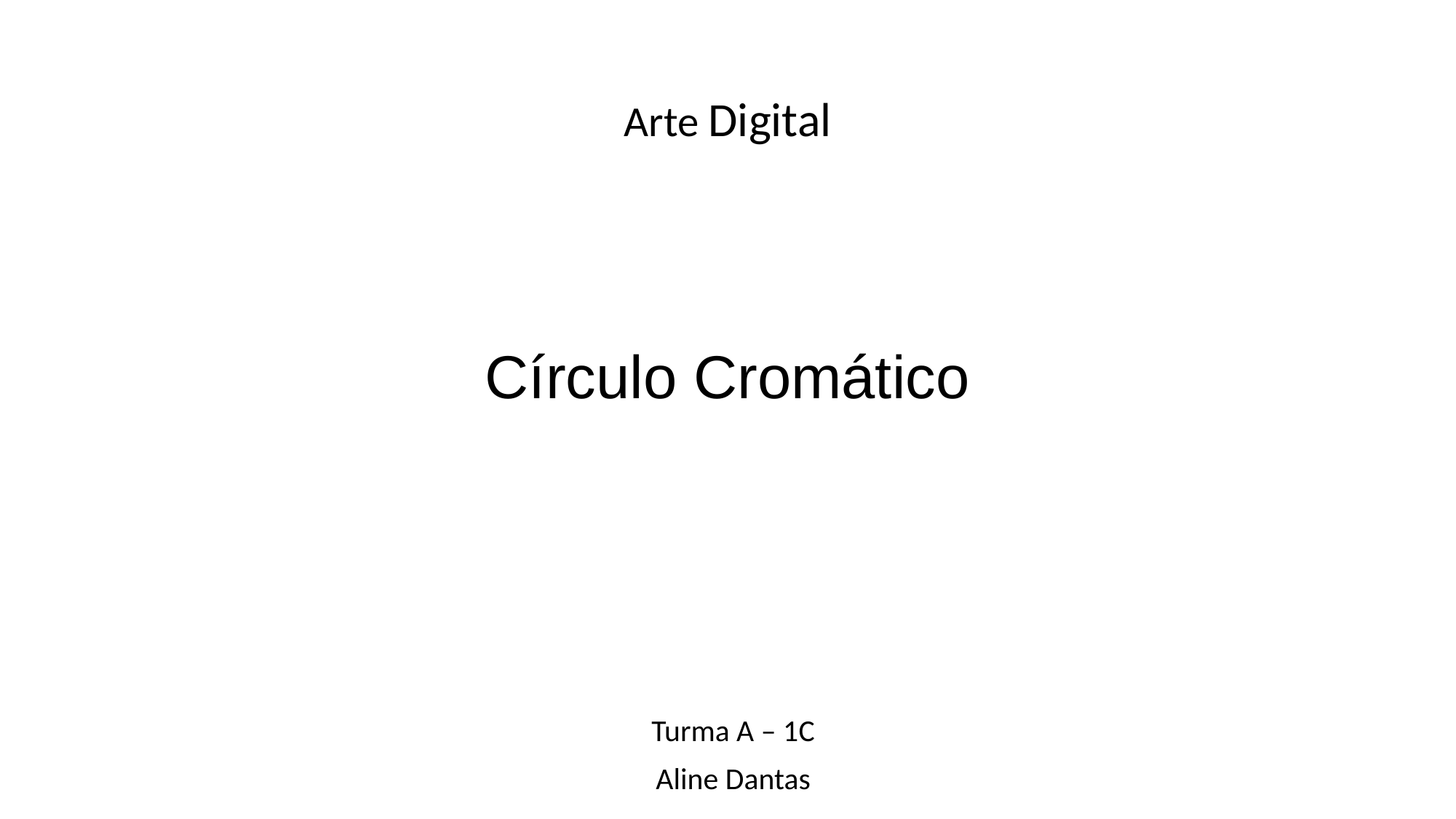

# Arte Digital
Círculo Cromático
Turma A – 1C
Aline Dantas